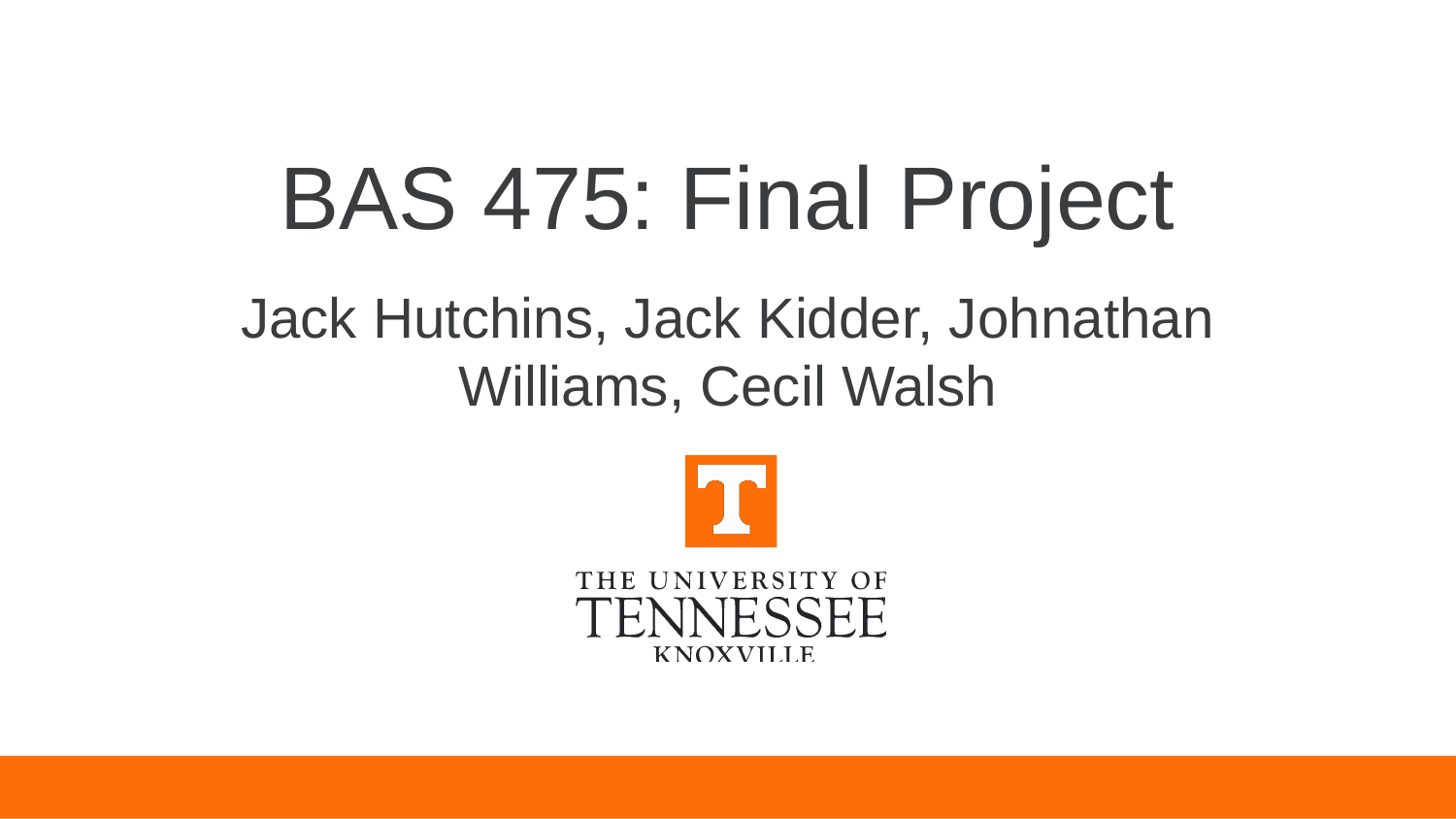

# BAS 475: Final Project
Jack Hutchins, Jack Kidder, Johnathan Williams, Cecil Walsh